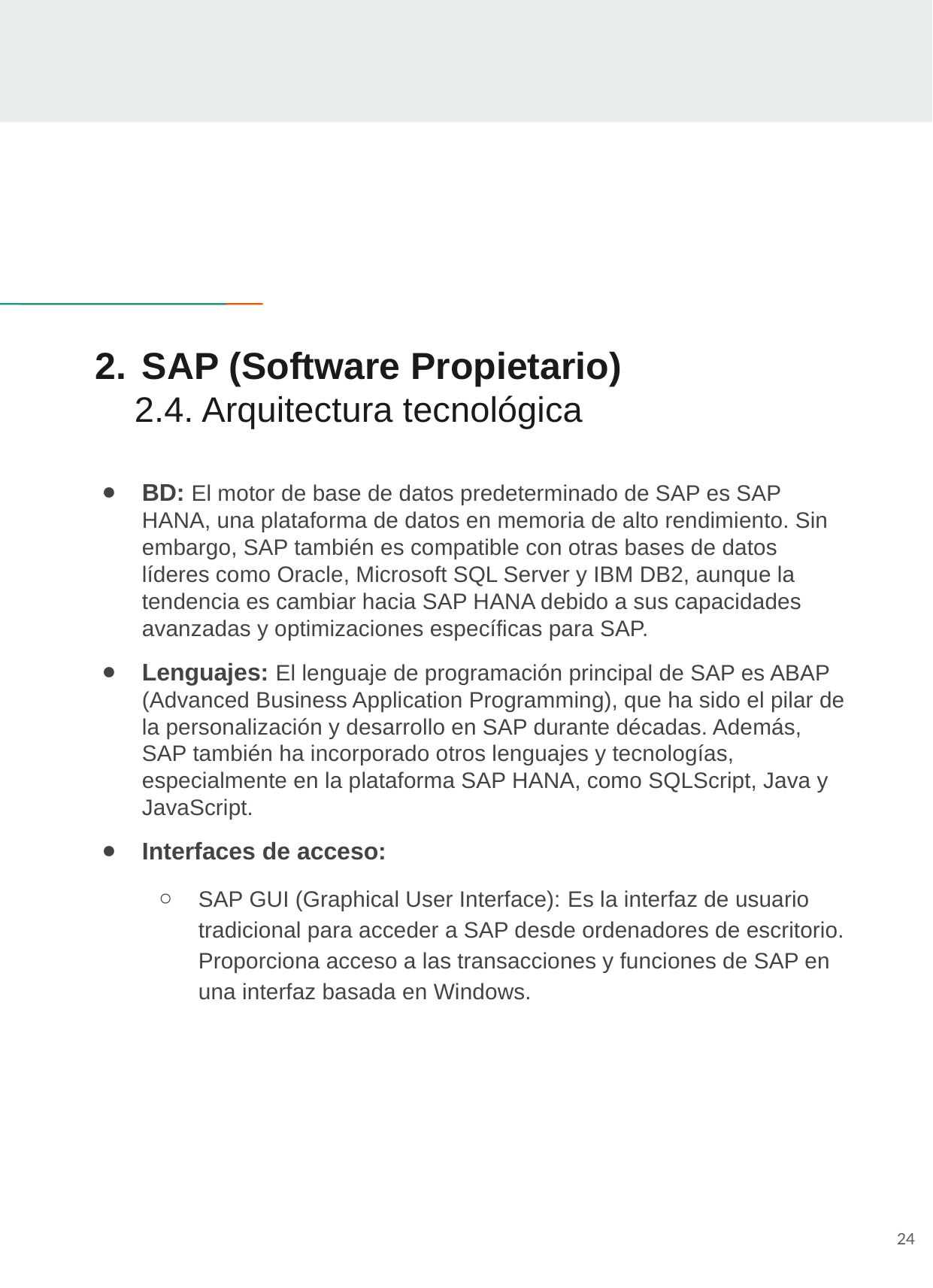

# SAP (Software Propietario)
     2.4. Arquitectura tecnológica

BD: El motor de base de datos predeterminado de SAP es SAP HANA, una plataforma de datos en memoria de alto rendimiento. Sin embargo, SAP también es compatible con otras bases de datos líderes como Oracle, Microsoft SQL Server y IBM DB2, aunque la tendencia es cambiar hacia SAP HANA debido a sus capacidades avanzadas y optimizaciones específicas para SAP.
Lenguajes: El lenguaje de programación principal de SAP es ABAP (Advanced Business Application Programming), que ha sido el pilar de la personalización y desarrollo en SAP durante décadas. Además, SAP también ha incorporado otros lenguajes y tecnologías, especialmente en la plataforma SAP HANA, como SQLScript, Java y JavaScript.
Interfaces de acceso:
SAP GUI (Graphical User Interface): Es la interfaz de usuario tradicional para acceder a SAP desde ordenadores de escritorio. Proporciona acceso a las transacciones y funciones de SAP en una interfaz basada en Windows.

24